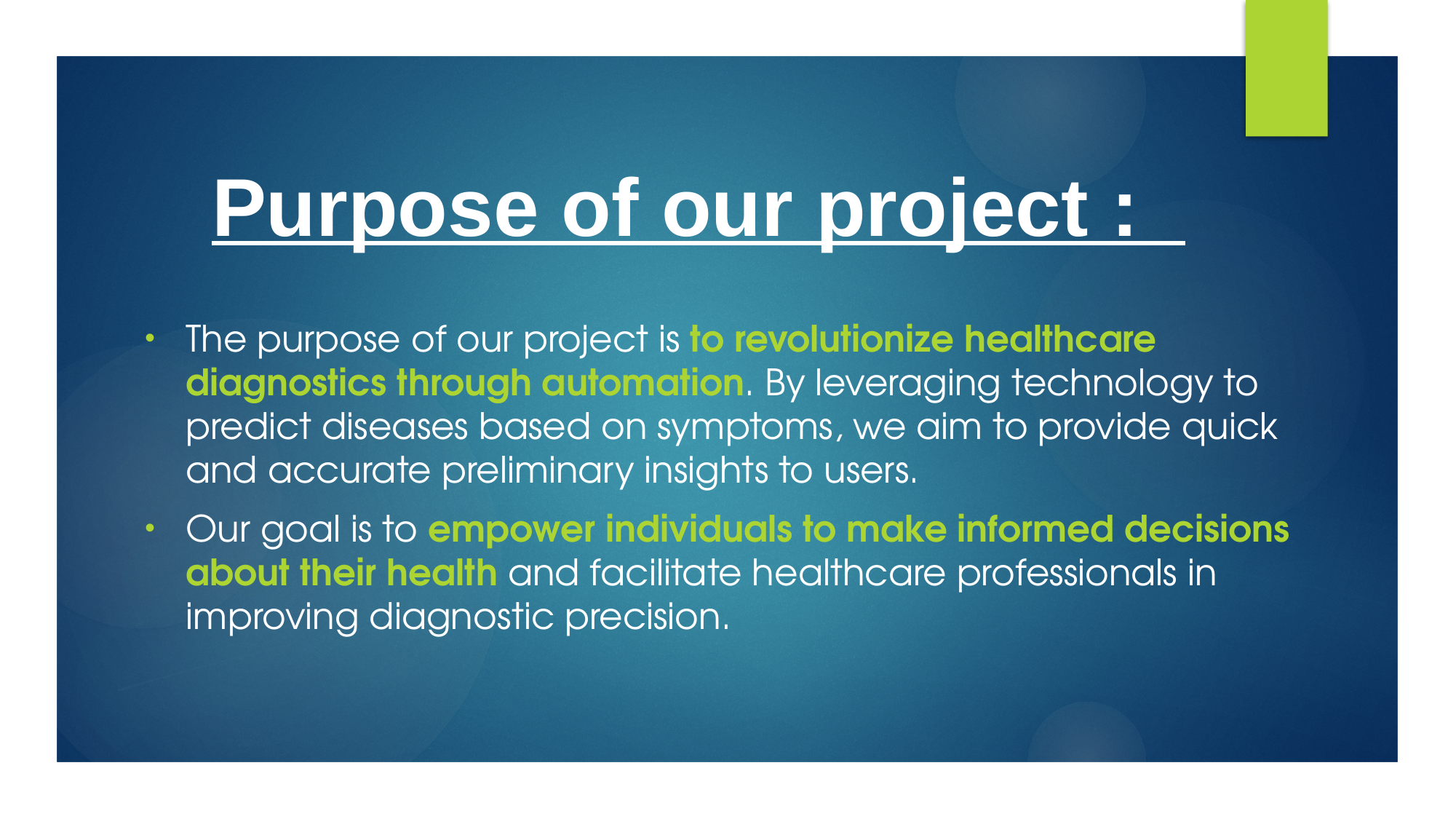

Purpose of our project :
The purpose of our project is to revolutionize healthcare diagnostics through automation. By leveraging technology to predict diseases based on symptoms, we aim to provide quick and accurate preliminary insights to users.
Our goal is to empower individuals to make informed decisions about their health and facilitate healthcare professionals in improving diagnostic precision.